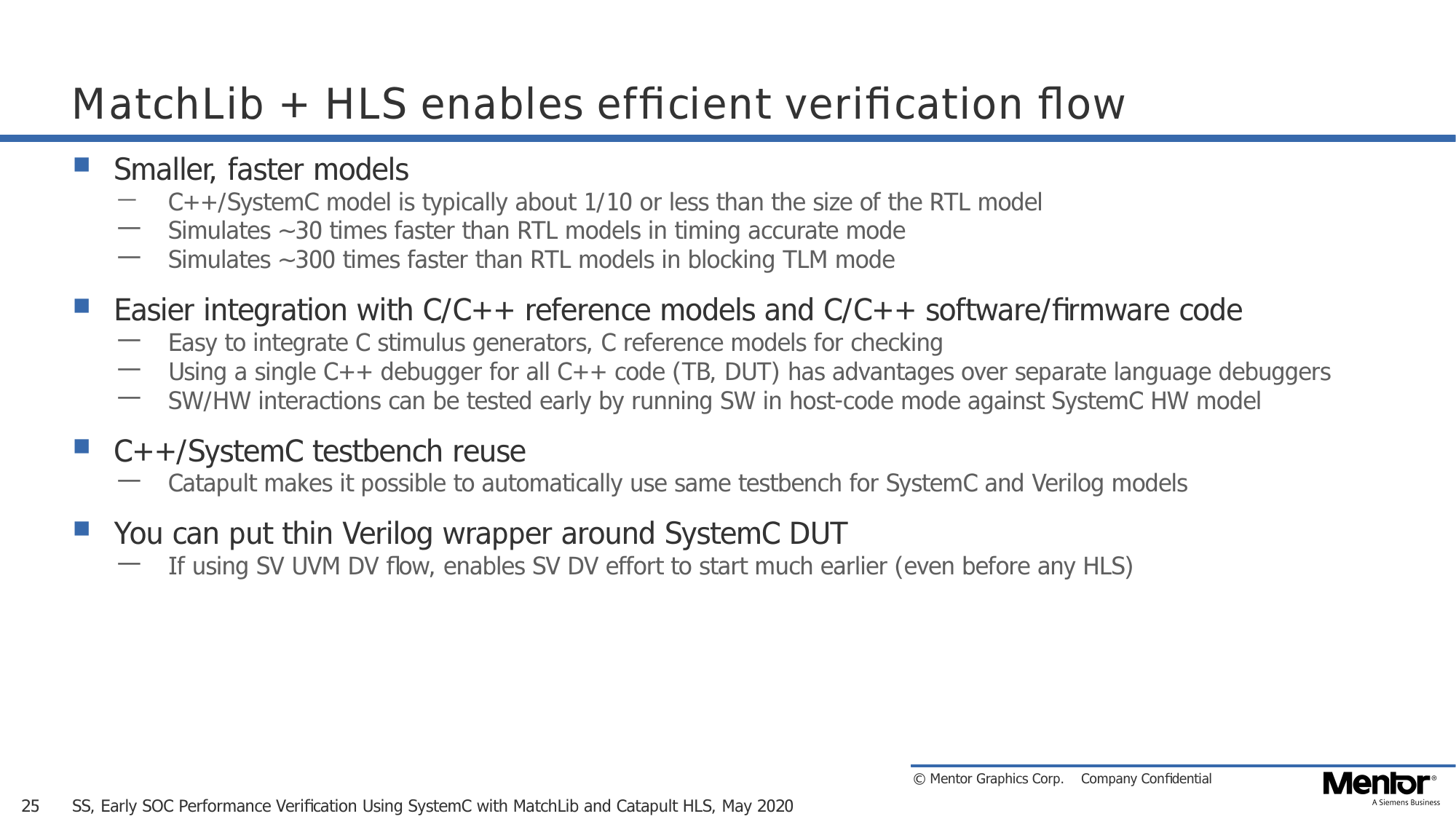

# MatchLib + HLS enables efficient verification flow
Smaller, faster models
C++/SystemC model is typically about 1/10 or less than the size of the RTL model
Simulates ~30 times faster than RTL models in timing accurate mode
Simulates ~300 times faster than RTL models in blocking TLM mode
Easier integration with C/C++ reference models and C/C++ software/firmware code
Easy to integrate C stimulus generators, C reference models for checking
Using a single C++ debugger for all C++ code (TB, DUT) has advantages over separate language debuggers
SW/HW interactions can be tested early by running SW in host-code mode against SystemC HW model
C++/SystemC testbench reuse
Catapult makes it possible to automatically use same testbench for SystemC and Verilog models
You can put thin Verilog wrapper around SystemC DUT
If using SV UVM DV flow, enables SV DV effort to start much earlier (even before any HLS)
25
SS, Early SOC Performance Verification Using SystemC with MatchLib and Catapult HLS, May 2020